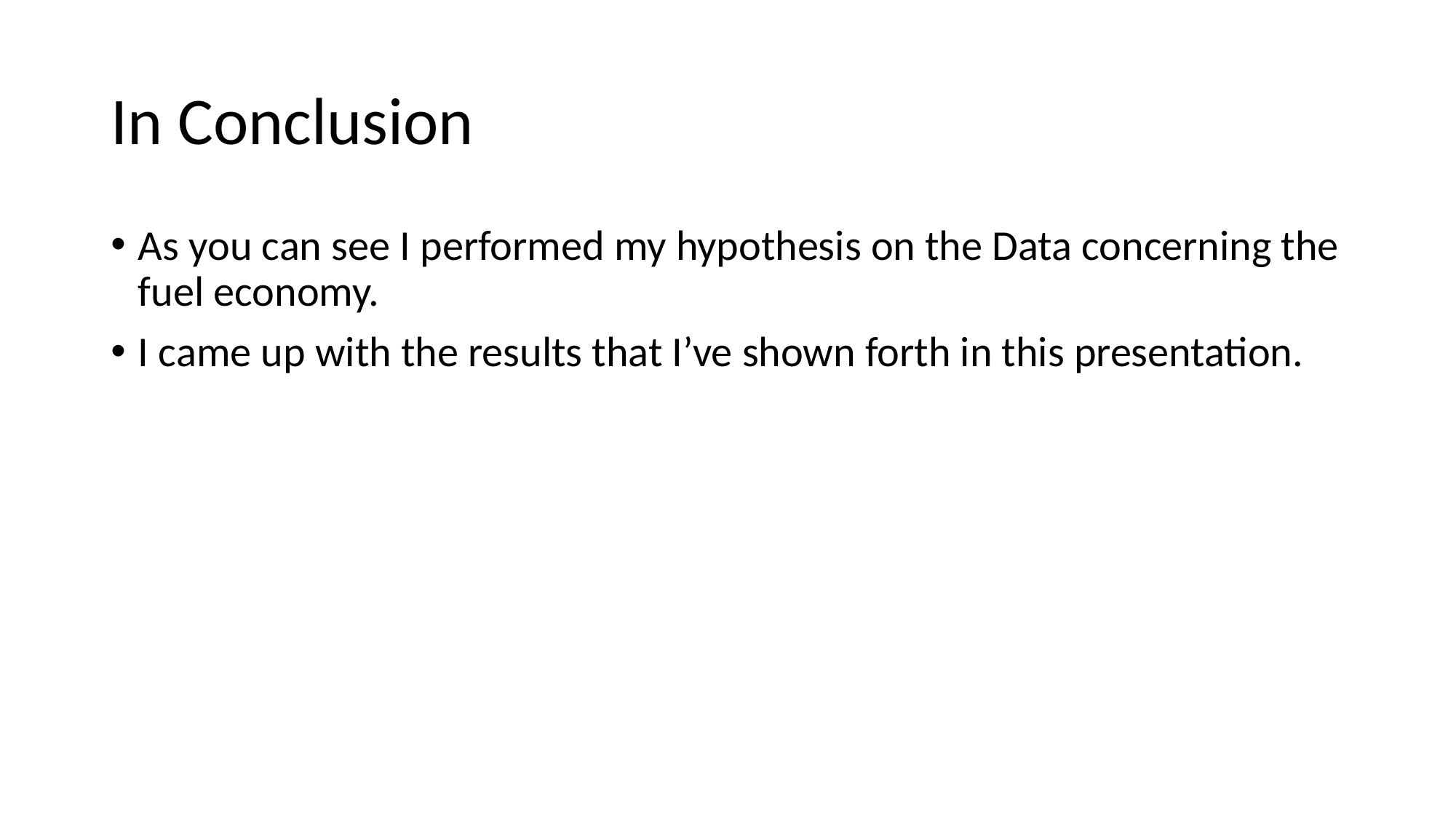

# In Conclusion
As you can see I performed my hypothesis on the Data concerning the fuel economy.
I came up with the results that I’ve shown forth in this presentation.